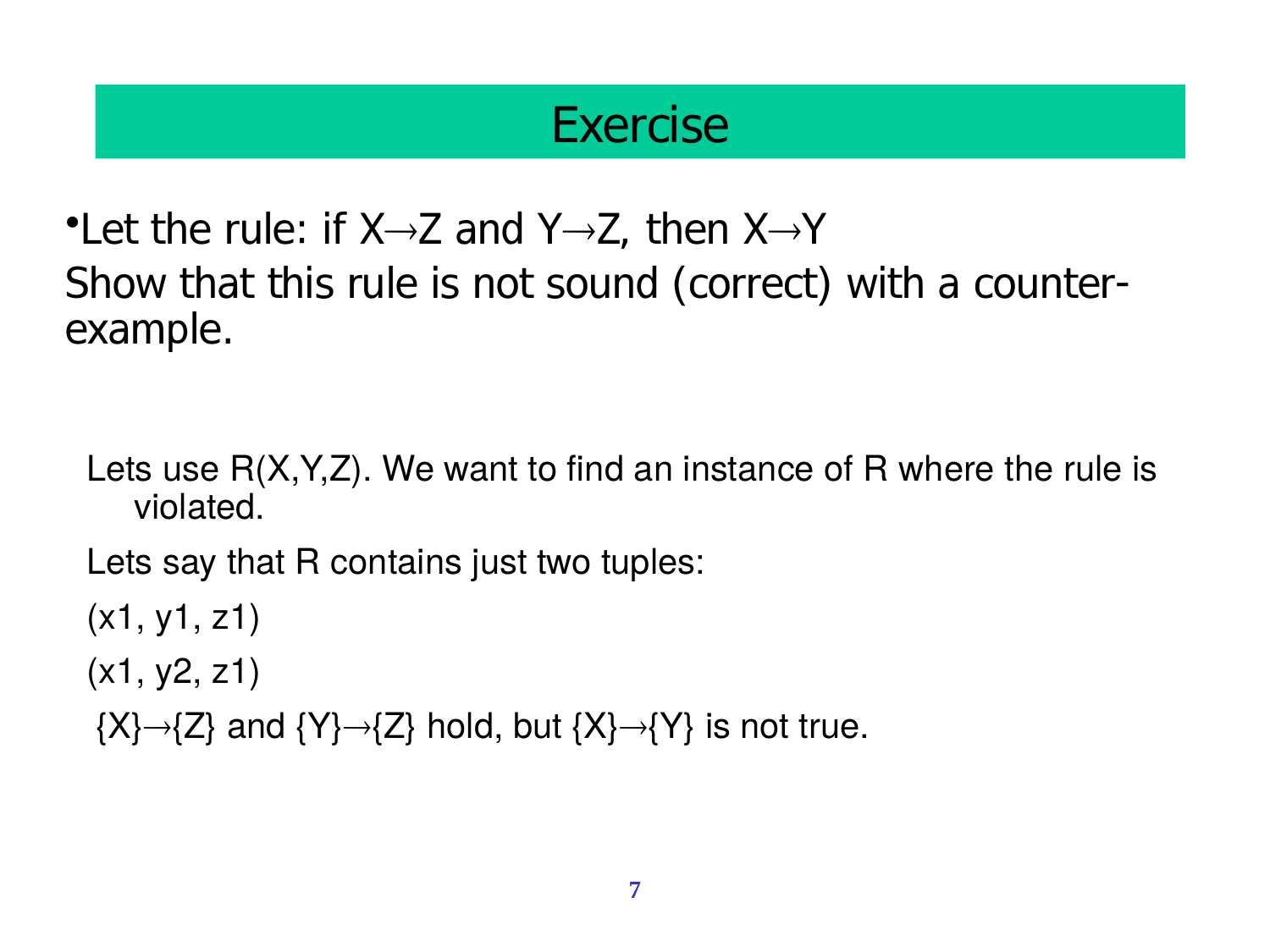

Exercise
Let the rule: if X→Z and Y→Z, then X→Y
Show that this rule is not sound (correct) with a counter-example.

Lets use R(X,Y,Z). We want to find an instance of R where the rule is violated.
Lets say that R contains just two tuples:
(x1, y1, z1)
(x1, y2, z1)
 {X}→{Z} and {Y}→{Z} hold, but {X}→{Y} is not true.

7